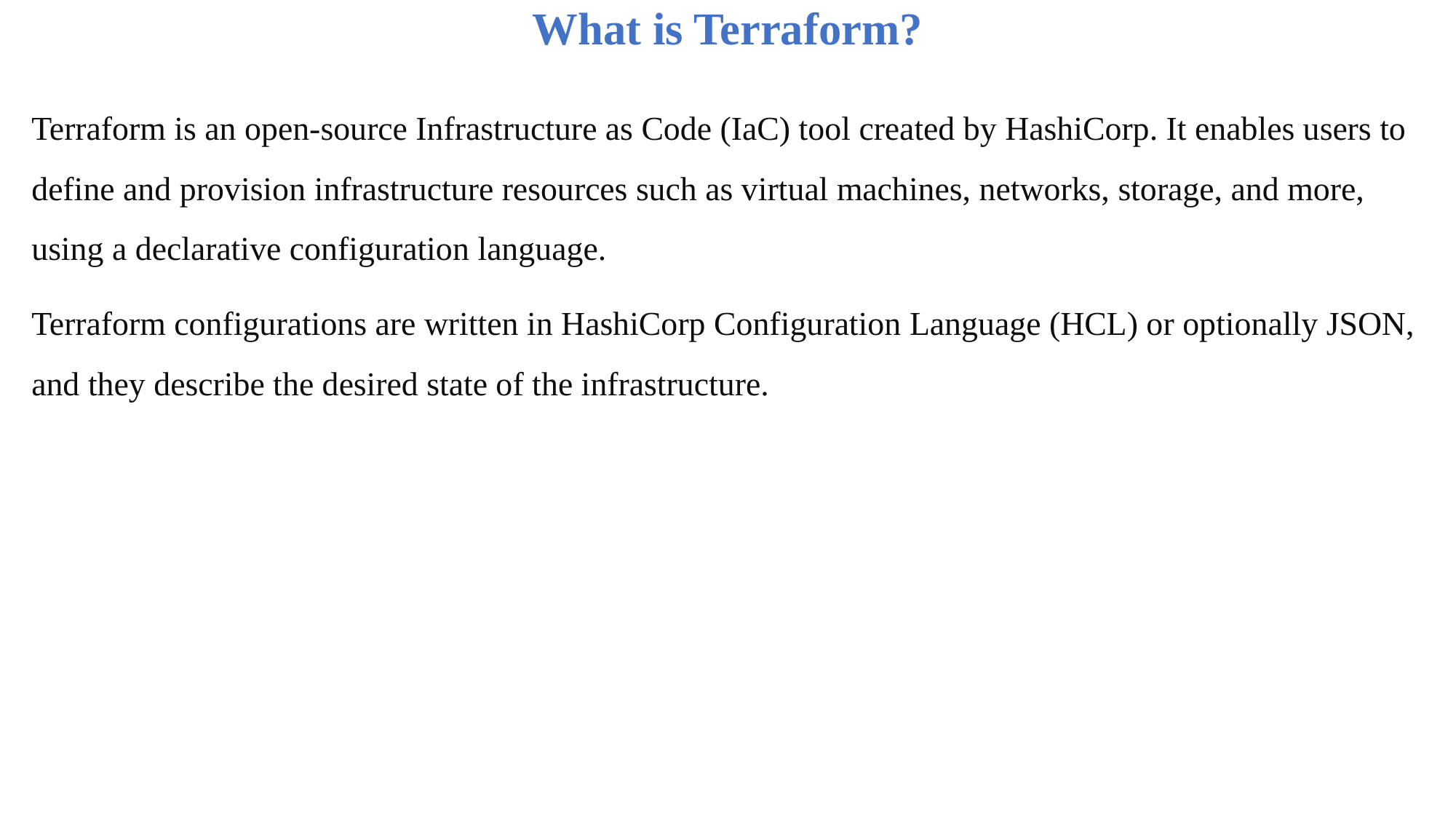

# What is Terraform?
Terraform is an open-source Infrastructure as Code (IaC) tool created by HashiCorp. It enables users to define and provision infrastructure resources such as virtual machines, networks, storage, and more, using a declarative configuration language.
Terraform configurations are written in HashiCorp Configuration Language (HCL) or optionally JSON, and they describe the desired state of the infrastructure.